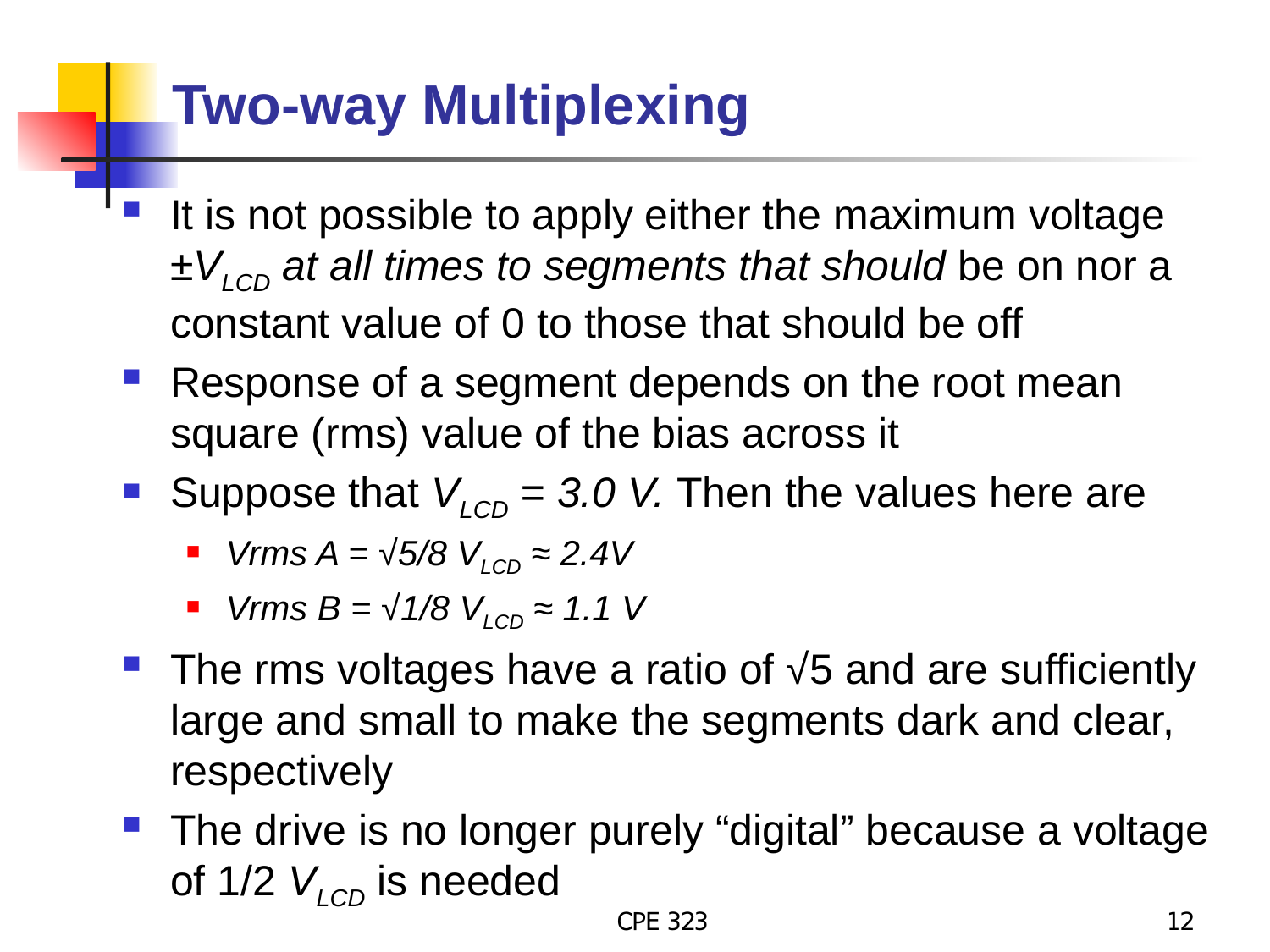

# Two-way Multiplexing
It is not possible to apply either the maximum voltage ±VLCD at all times to segments that should be on nor a constant value of 0 to those that should be off
Response of a segment depends on the root mean square (rms) value of the bias across it
Suppose that VLCD = 3.0 V. Then the values here are
Vrms A = √5/8 VLCD ≈ 2.4V
Vrms B = √1/8 VLCD ≈ 1.1 V
The rms voltages have a ratio of √5 and are sufficiently large and small to make the segments dark and clear, respectively
The drive is no longer purely “digital” because a voltage of 1/2 VLCD is needed
CPE 323
12